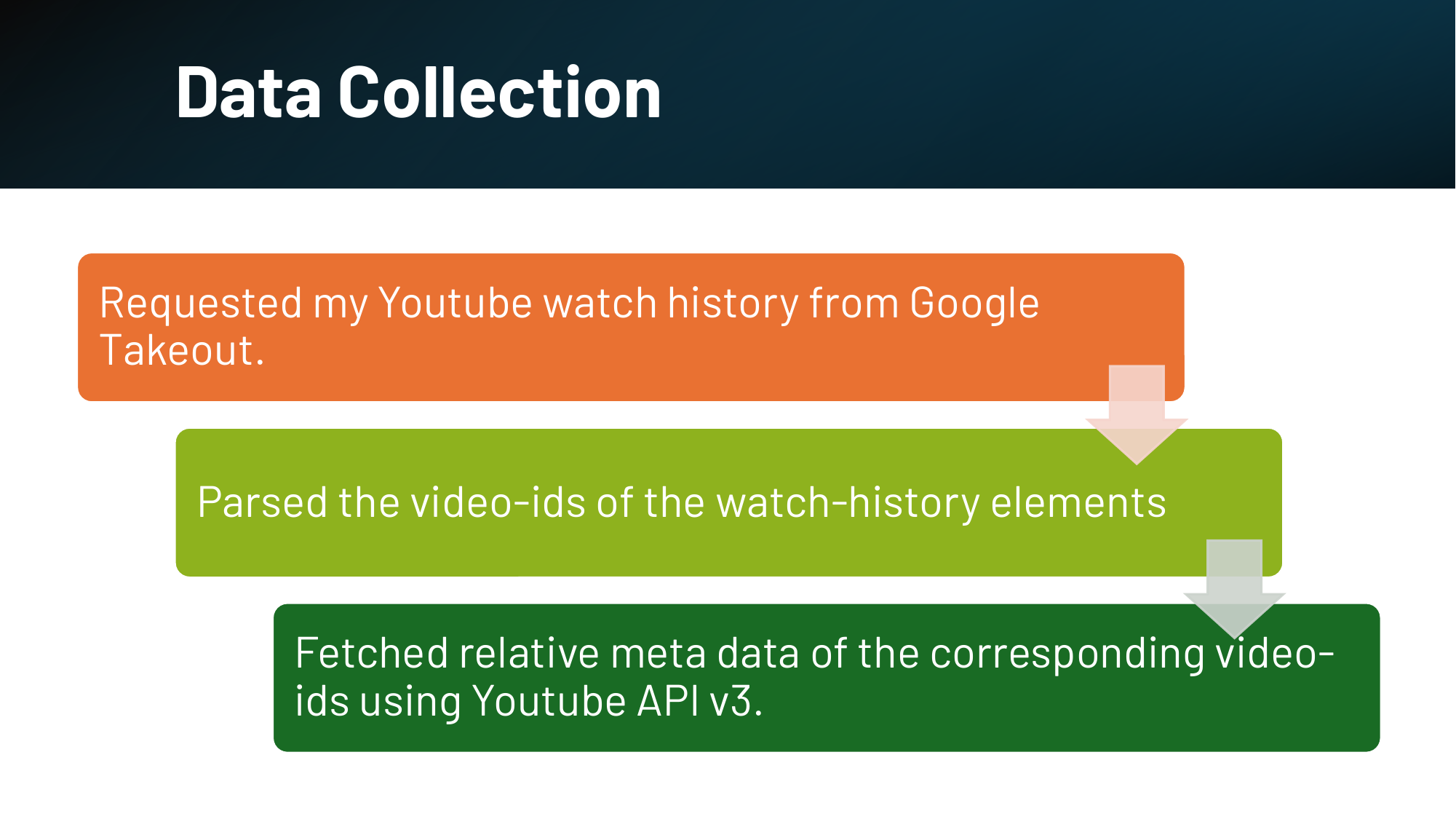

# Data Collection
Requested my Youtube watch history from Google Takeout.
Parsed the video-ids of the watch-history elements
Fetched relative meta data of the corresponding video-ids using Youtube API v3.